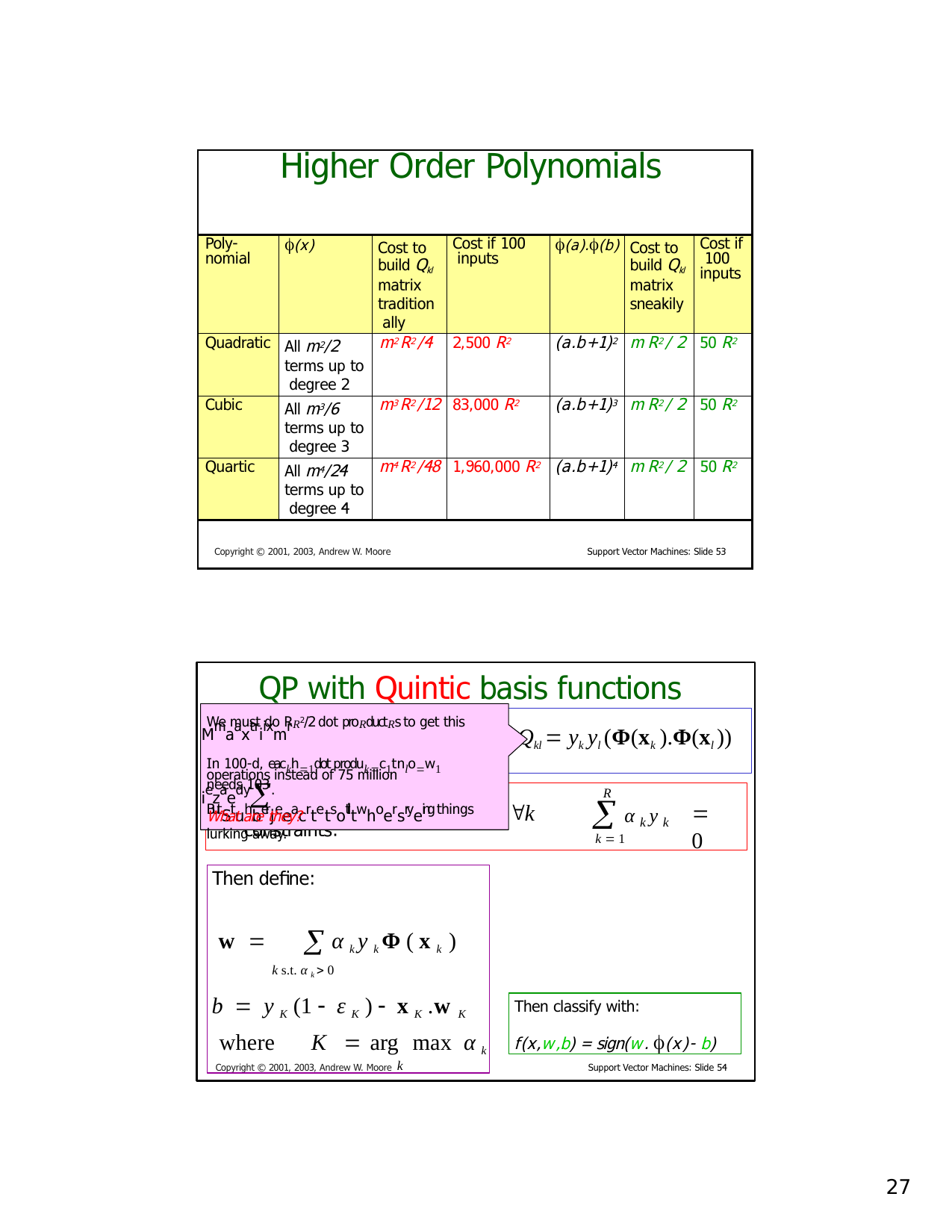

| Higher Order Polynomials |  |  |  |  |  |  |
| --- | --- | --- | --- | --- | --- | --- |
| Poly- nomial | φ(x) | Cost to build Qkl matrix tradition ally | Cost if 100 inputs | φ(a).φ(b) | Cost to build Qkl matrix sneakily | Cost if 100 inputs |
| Quadratic | All m2/2 terms up to degree 2 | m2 R2 /4 | 2,500 R2 | (a.b+1)2 | m R2 / 2 | 50 R2 |
| Cubic | All m3/6 terms up to degree 3 | m3 R2 /12 | 83,000 R2 | (a.b+1)3 | m R2 / 2 | 50 R2 |
| Quartic | All m4/24 terms up to degree 4 | m4 R2 /48 | 1,960,000 R2 | (a.b+1)4 | m R2 / 2 | 50 R2 |
| Copyright © 2001, 2003, Andrew W. Moore |  |  |  | Support Vector Machines: Slide 53 |  |  |

QP with Quintic basis functions
Mmaaxtriixmriezaedy∑.

We must do RR2/2 dot proRductRs to get this

αk  + ∑∑αk αl Qkl
where Qkl = yk yl (Φ(xk ).Φ(xl ))
In 100-d, eackh=1dot produk =c1t nlo=w1 needs 103
operations instead of 75 million

R
ButStuhberjeeacrte tsotilltwhoersryeing things lurking away.
∑ α k y k  k = 1
0 ≤ αk ≤ C	∀k
= 0
What are they?
constraints:
Then define:
w  =	∑ α k y k Φ ( x k )
k s.t. α k > 0
b  =  y K  (1 −  ε K  ) −  x K  .w K
where	K  = arg  max	α k
k
Then classify with:
f(x,w,b) = sign(w. φ(x)- b)
Copyright © 2001, 2003, Andrew W. Moore
Support Vector Machines: Slide 54
27